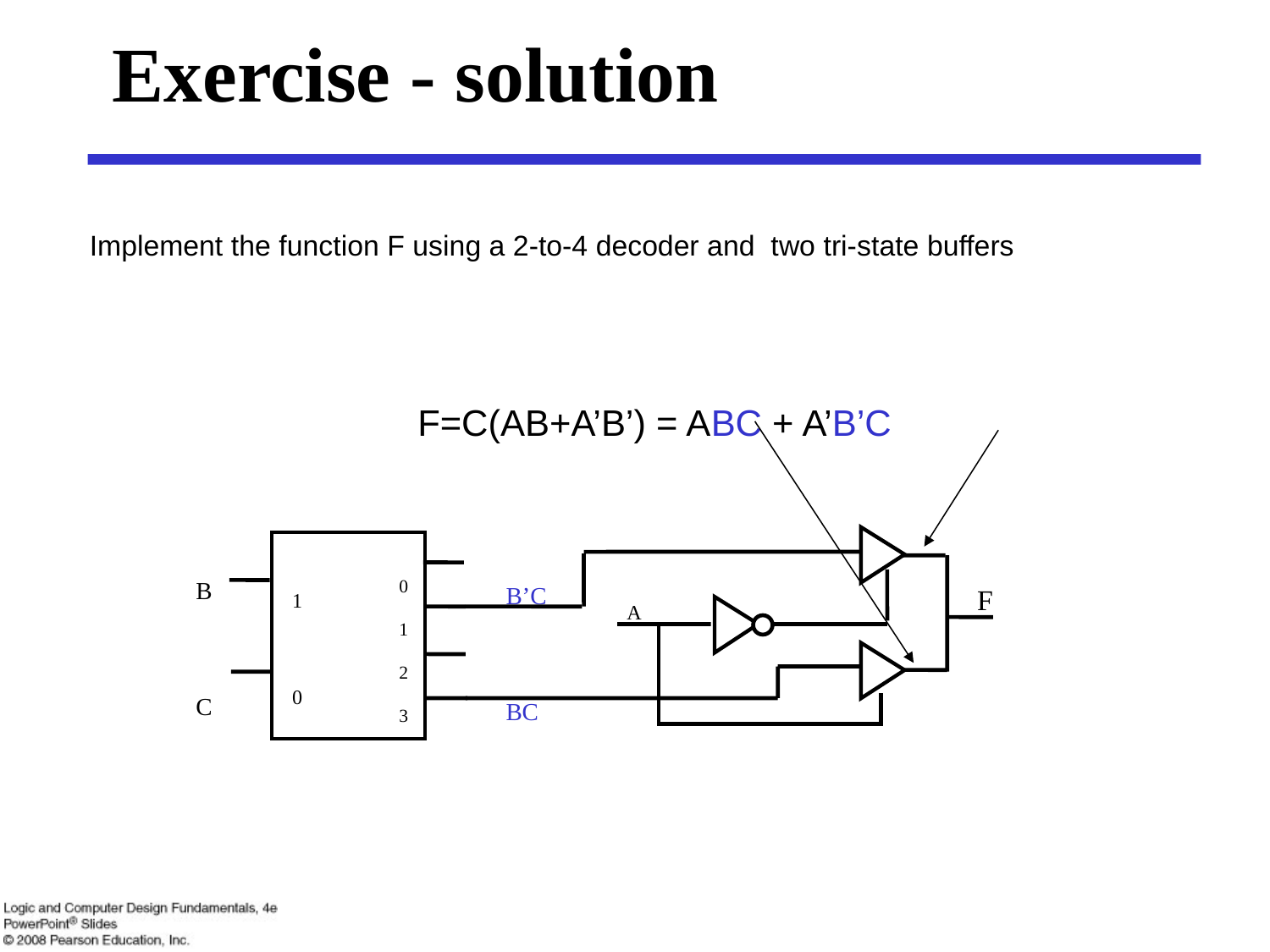

# Exercise - solution
Implement the function F using a 2-to-4 decoder and  two tri-state buffers
F=C(AB+A’B’) = ABC + A’B’C

F

A

B

C
B’C

BC
0
1
2
3
1

0